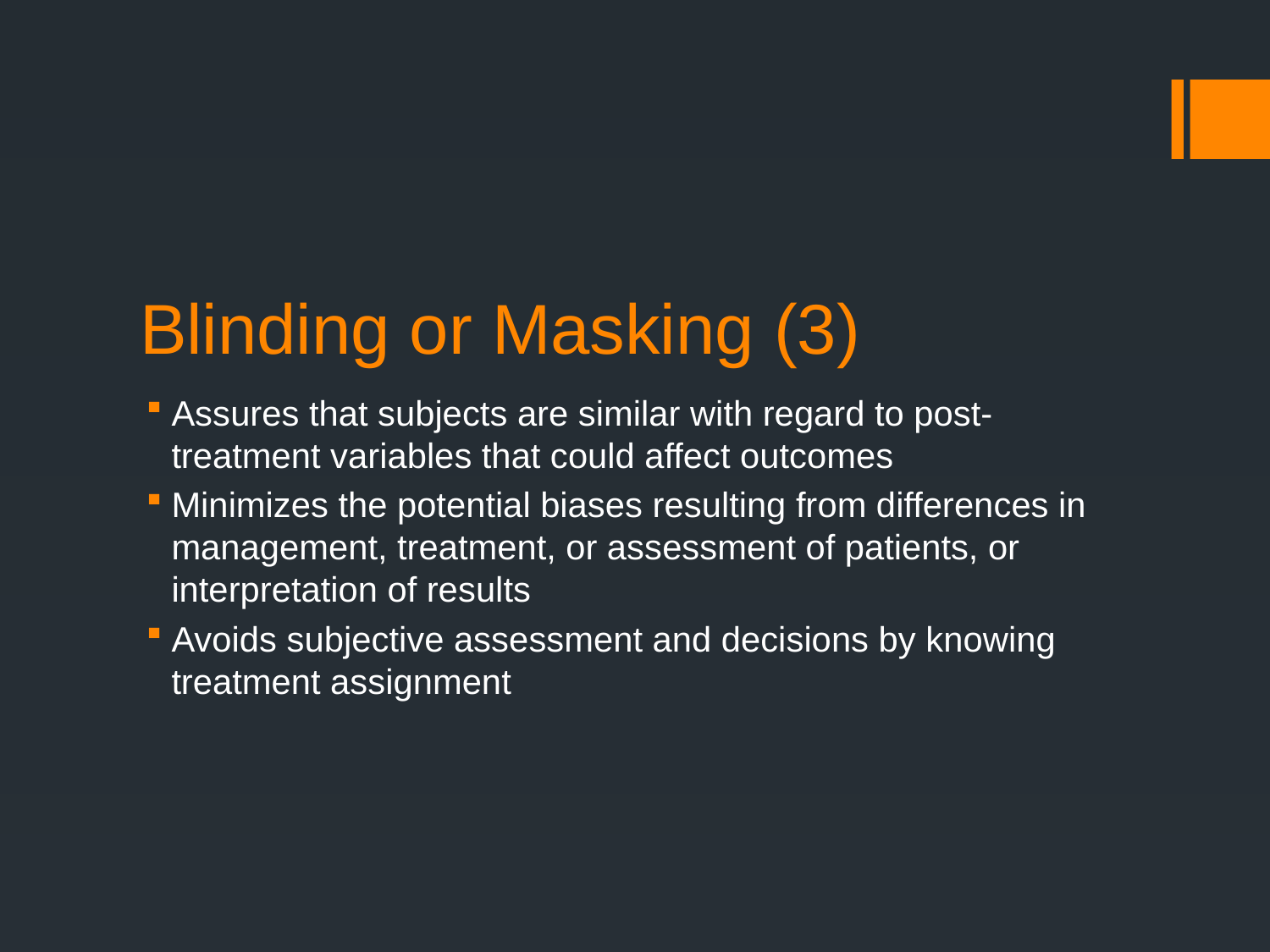

# Blinding or Masking (3)
Assures that subjects are similar with regard to post-treatment variables that could affect outcomes
Minimizes the potential biases resulting from differences in management, treatment, or assessment of patients, or interpretation of results
Avoids subjective assessment and decisions by knowing treatment assignment